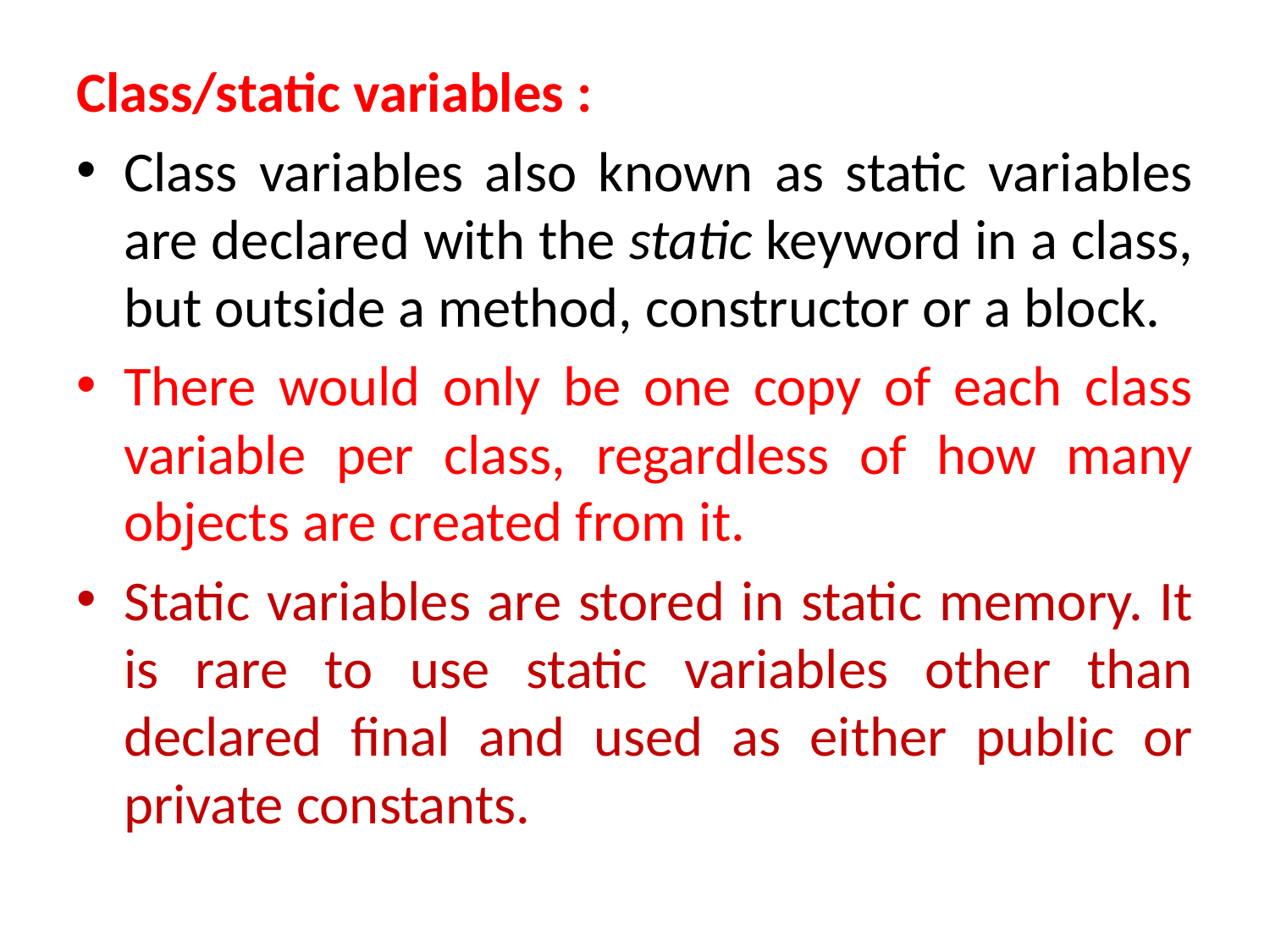

#
Class/static variables :
Class variables also known as static variables are declared with the static keyword in a class, but outside a method, constructor or a block.
There would only be one copy of each class variable per class, regardless of how many objects are created from it.
Static variables are stored in static memory. It is rare to use static variables other than declared final and used as either public or private constants.